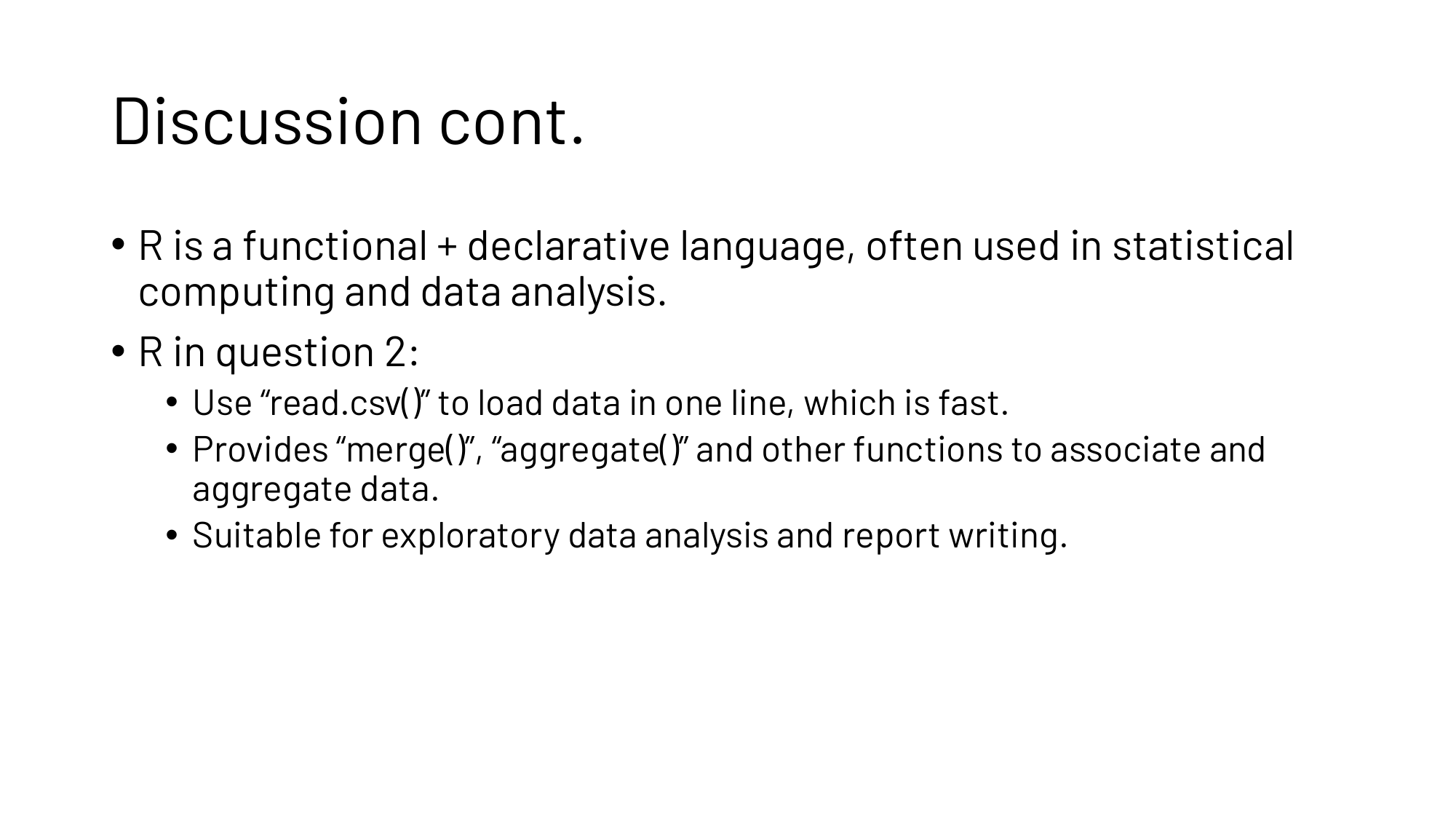

# Discussion cont.
R is a functional + declarative language, often used in statistical computing and data analysis.
R in question 2:
Use “read.csv()” to load data in one line, which is fast.
Provides “merge()”, “aggregate()” and other functions to associate and aggregate data.
Suitable for exploratory data analysis and report writing.